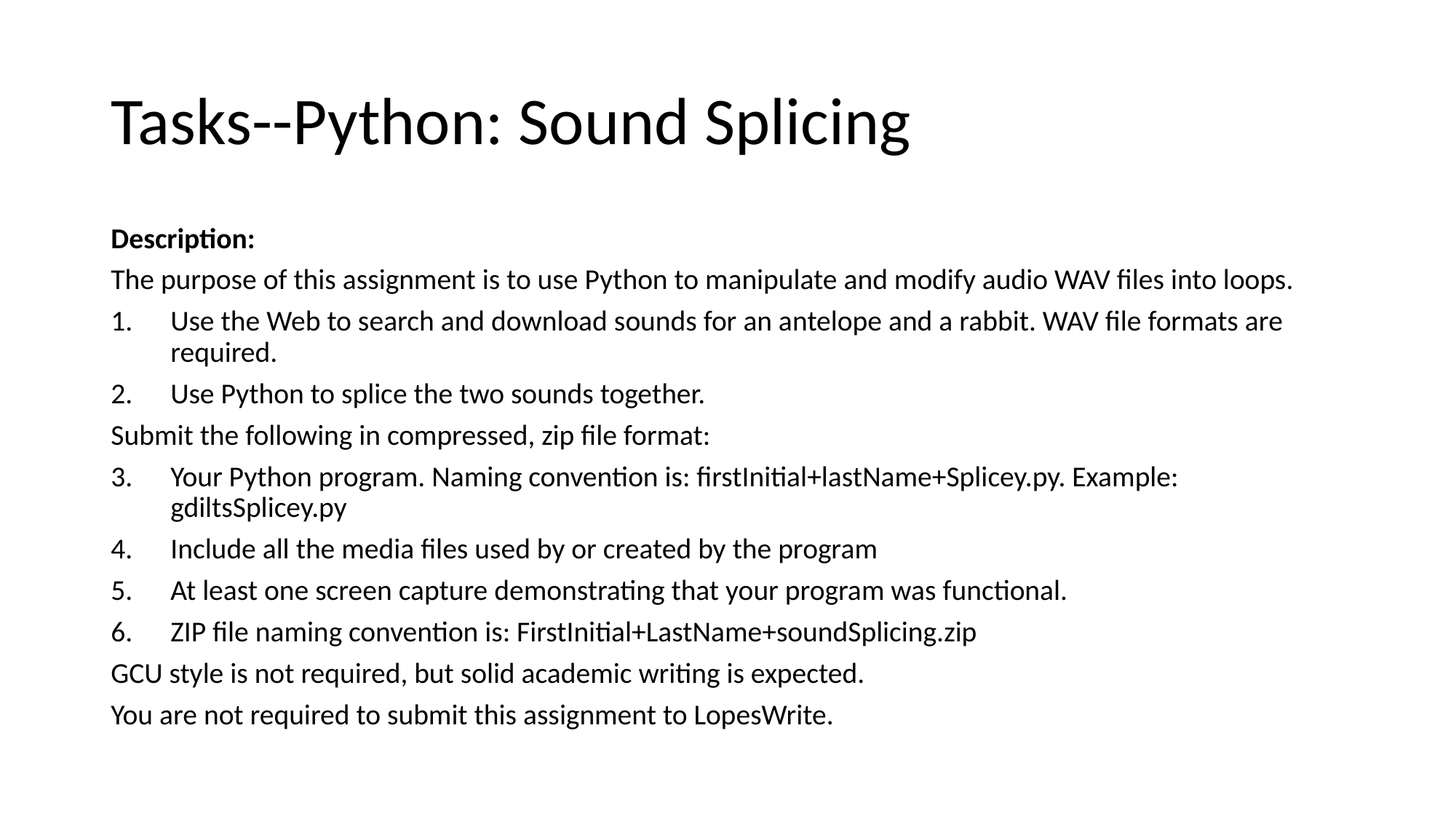

# Tasks--Python: Sound Splicing
Description:
The purpose of this assignment is to use Python to manipulate and modify audio WAV files into loops.
Use the Web to search and download sounds for an antelope and a rabbit. WAV file formats are required.
Use Python to splice the two sounds together.
Submit the following in compressed, zip file format:
Your Python program. Naming convention is: firstInitial+lastName+Splicey.py. Example: gdiltsSplicey.py
Include all the media files used by or created by the program
At least one screen capture demonstrating that your program was functional.
ZIP file naming convention is: FirstInitial+LastName+soundSplicing.zip
GCU style is not required, but solid academic writing is expected.
You are not required to submit this assignment to LopesWrite.